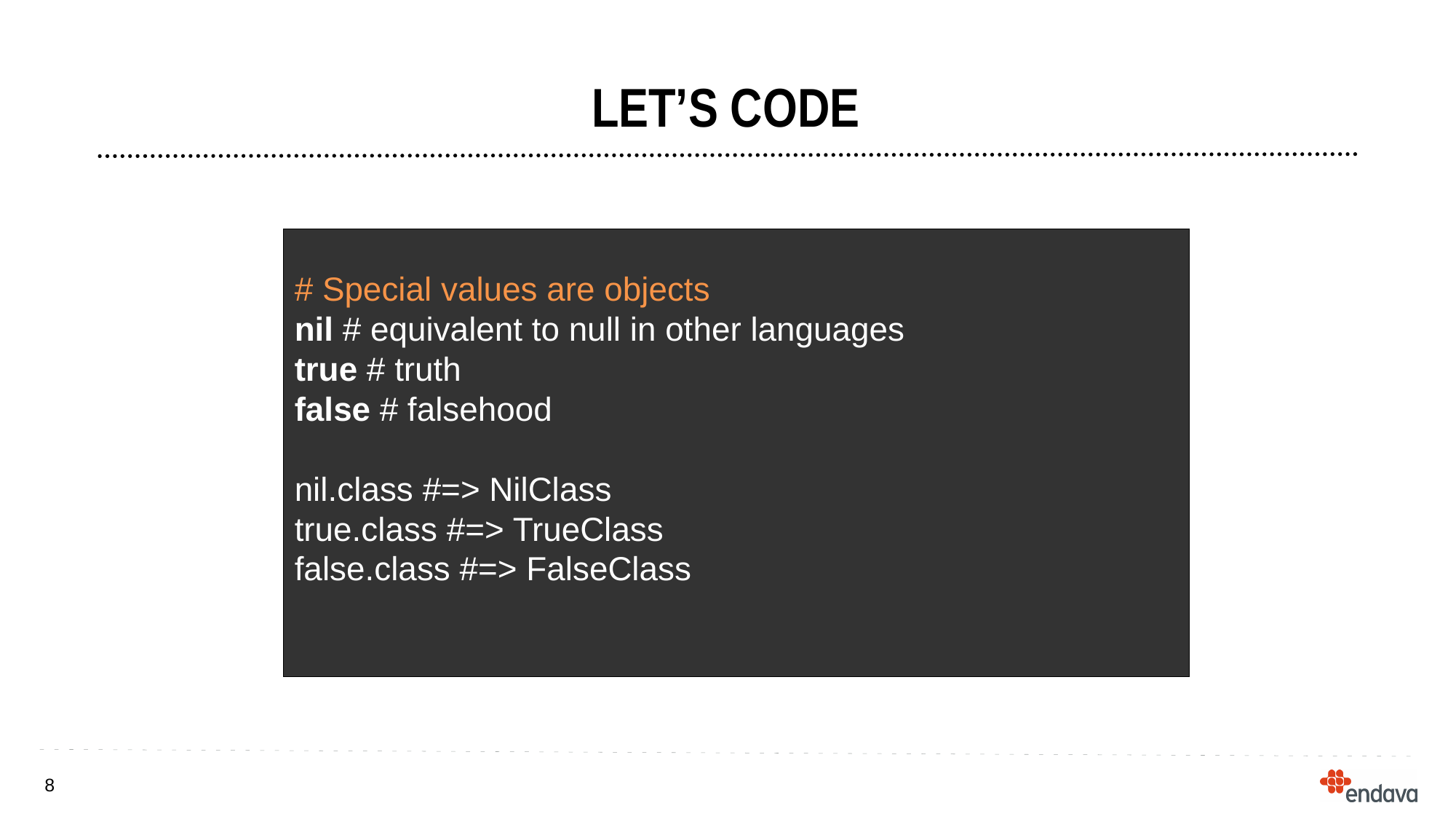

Let’s code

# Special values are objects
nil # equivalent to null in other languages
true # truth
false # falsehood

nil.class #=> NilClass
true.class #=> TrueClass
false.class #=> FalseClass